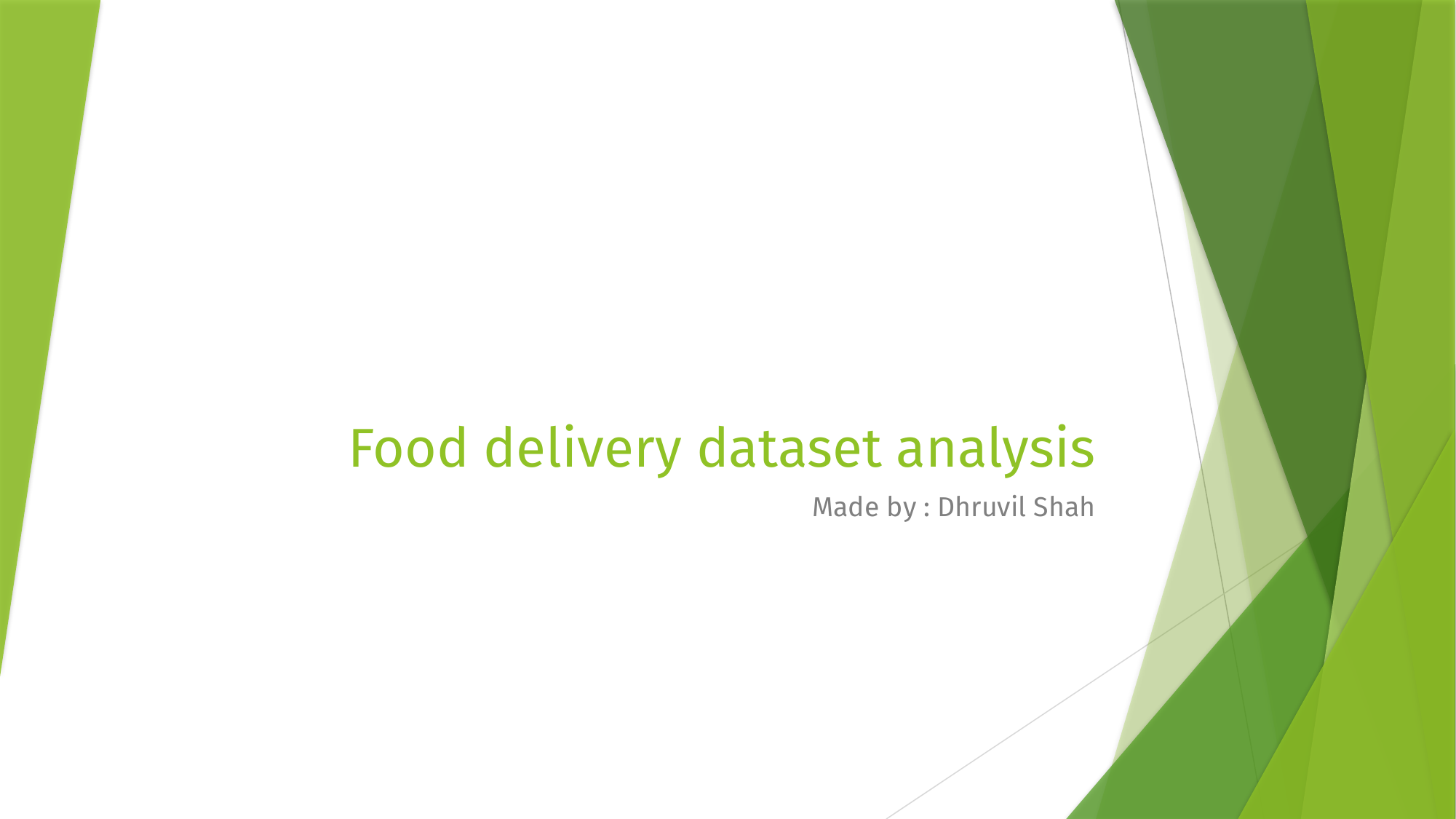

# Food delivery dataset analysis
Made by : Dhruvil Shah